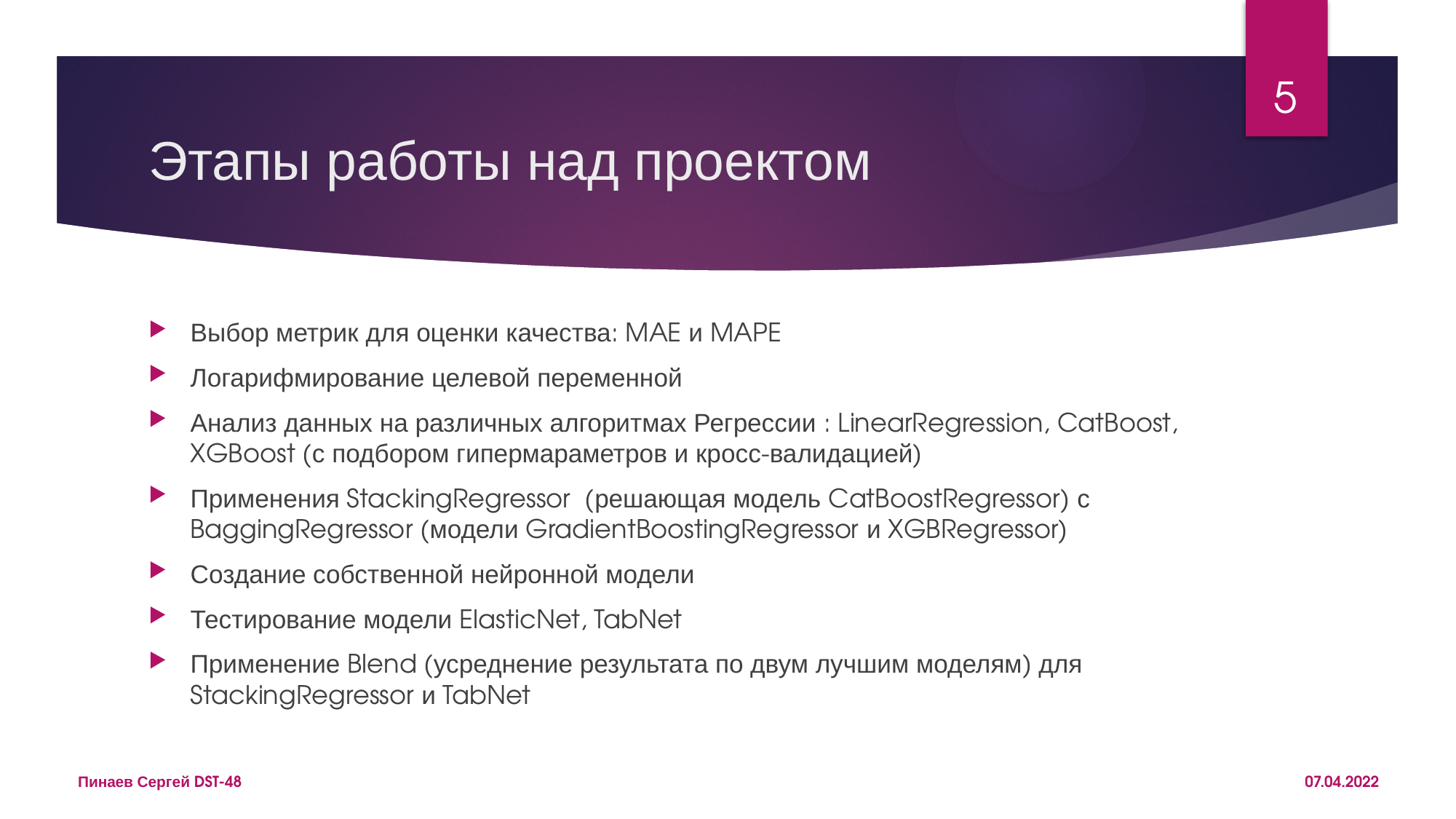

5
# Этапы работы над проектом
Выбор метрик для оценки качества: MAE и MAPE
Логарифмирование целевой переменной
Анализ данных на различных алгоритмах Регрессии : LinearRegression, CatBoost, XGBoost (с подбором гипермараметров и кросс-валидацией)
Применения StackingRegressor  (решающая модель CatBoostRegressor) с BaggingRegressor (модели GradientBoostingRegressor и XGBRegressor)
Создание собственной нейронной модели
Тестирование модели ElasticNet, TabNet
Применение Blend (усреднение результата по двум лучшим моделям) для StackingRegressor и TabNet
Пинаев Сергей DST-48
07.04.2022